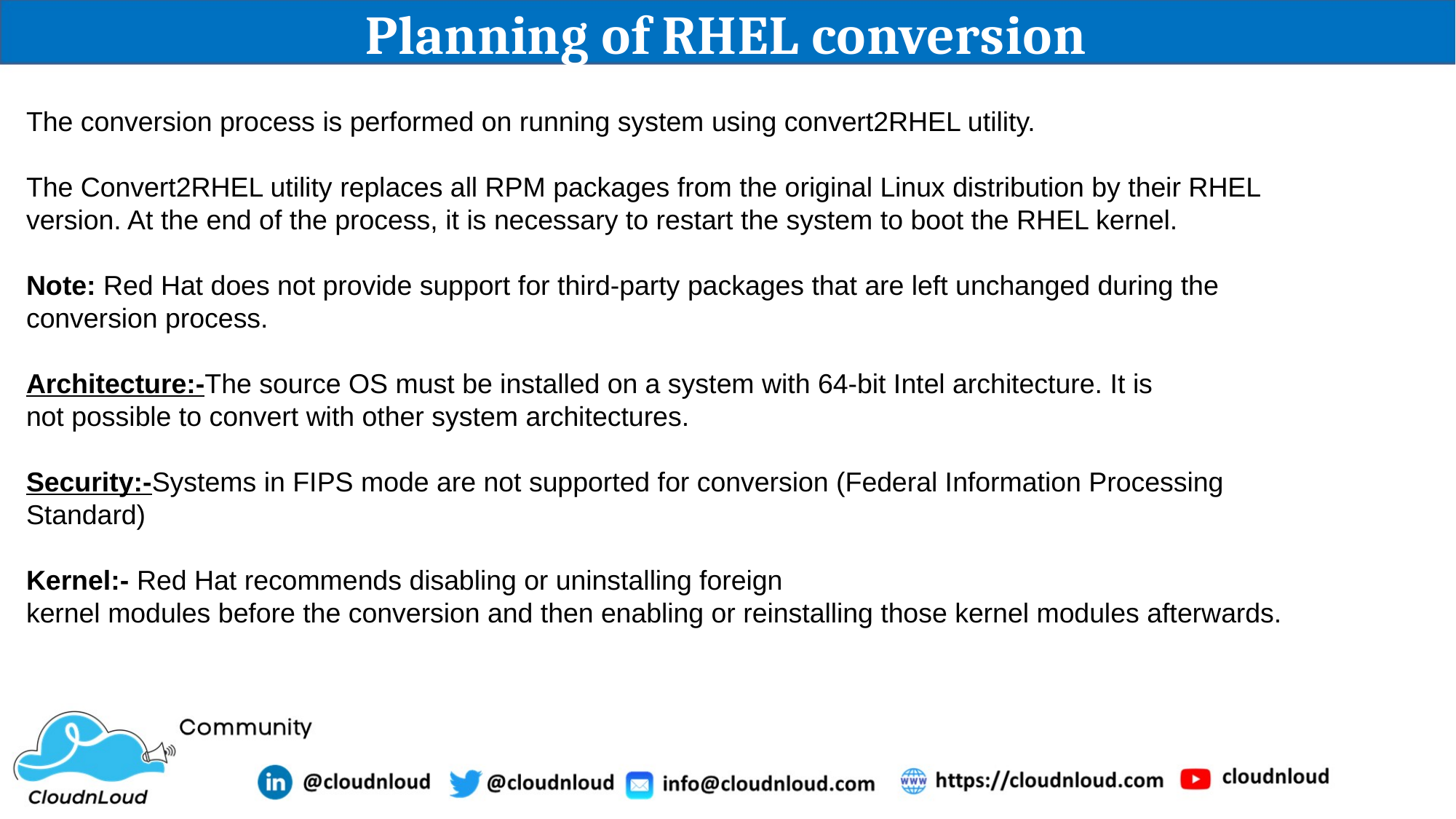

# Planning of RHEL conversion
The conversion process is performed on running system using convert2RHEL utility.

The Convert2RHEL utility replaces all RPM packages from the original Linux distribution by their RHEL version. At the end of the process, it is necessary to restart the system to boot the RHEL kernel.

Note: Red Hat does not provide support for third-party packages that are left unchanged during the conversion process.

Architecture:-The source OS must be installed on a system with 64-bit Intel architecture. It is
not possible to convert with other system architectures.

Security:-Systems in FIPS mode are not supported for conversion (Federal Information Processing Standard)

Kernel:- Red Hat recommends disabling or uninstalling foreign
kernel modules before the conversion and then enabling or reinstalling those kernel modules afterwards.